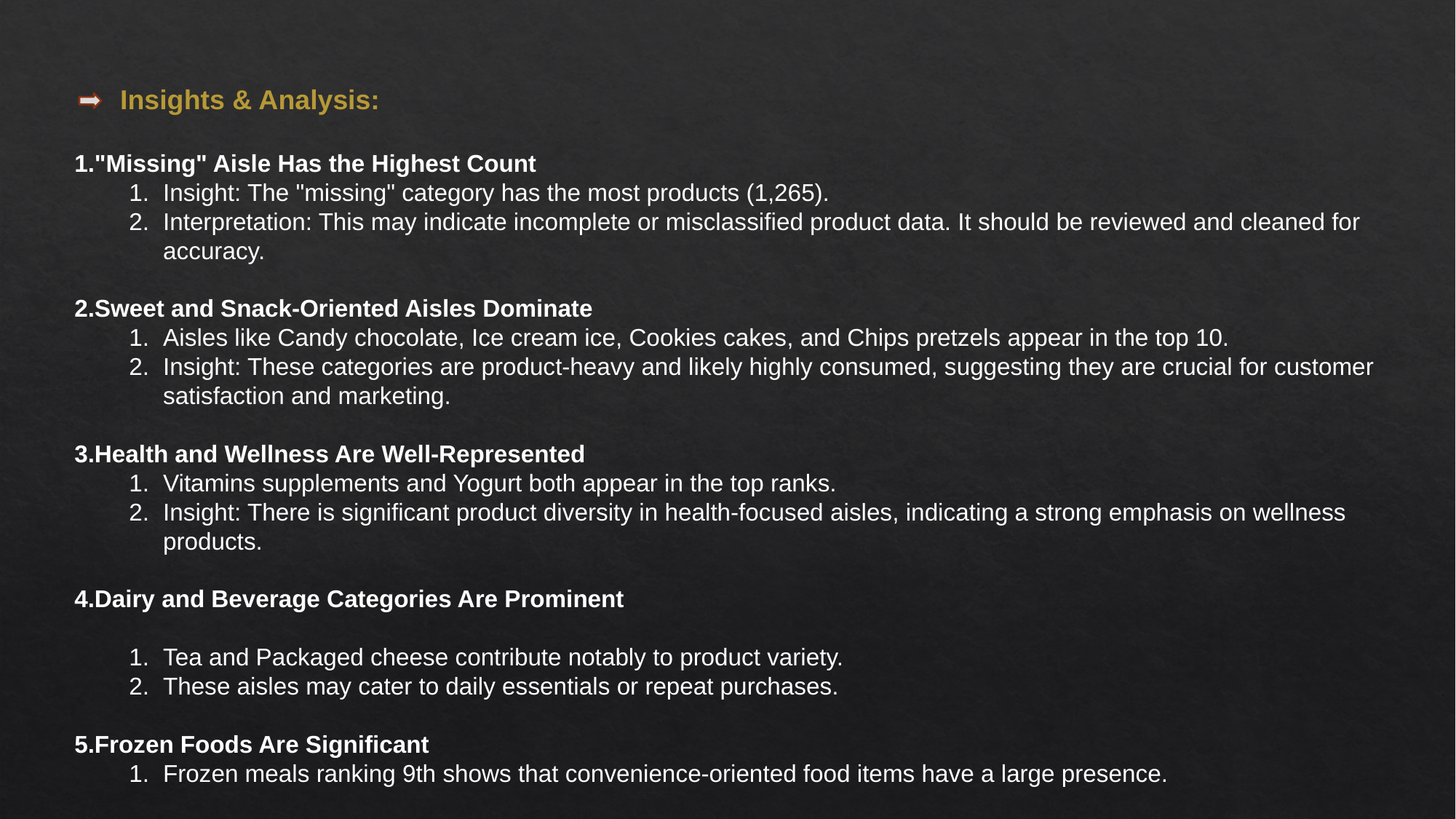

Insights & Analysis:

"Missing" Aisle Has the Highest Count
Insight: The "missing" category has the most products (1,265).
Interpretation: This may indicate incomplete or misclassified product data. It should be reviewed and cleaned for accuracy.

Sweet and Snack-Oriented Aisles Dominate
Aisles like Candy chocolate, Ice cream ice, Cookies cakes, and Chips pretzels appear in the top 10.
Insight: These categories are product-heavy and likely highly consumed, suggesting they are crucial for customer satisfaction and marketing.

Health and Wellness Are Well-Represented
Vitamins supplements and Yogurt both appear in the top ranks.
Insight: There is significant product diversity in health-focused aisles, indicating a strong emphasis on wellness products.

Dairy and Beverage Categories Are Prominent

Tea and Packaged cheese contribute notably to product variety.
These aisles may cater to daily essentials or repeat purchases.

Frozen Foods Are Significant
Frozen meals ranking 9th shows that convenience-oriented food items have a large presence.